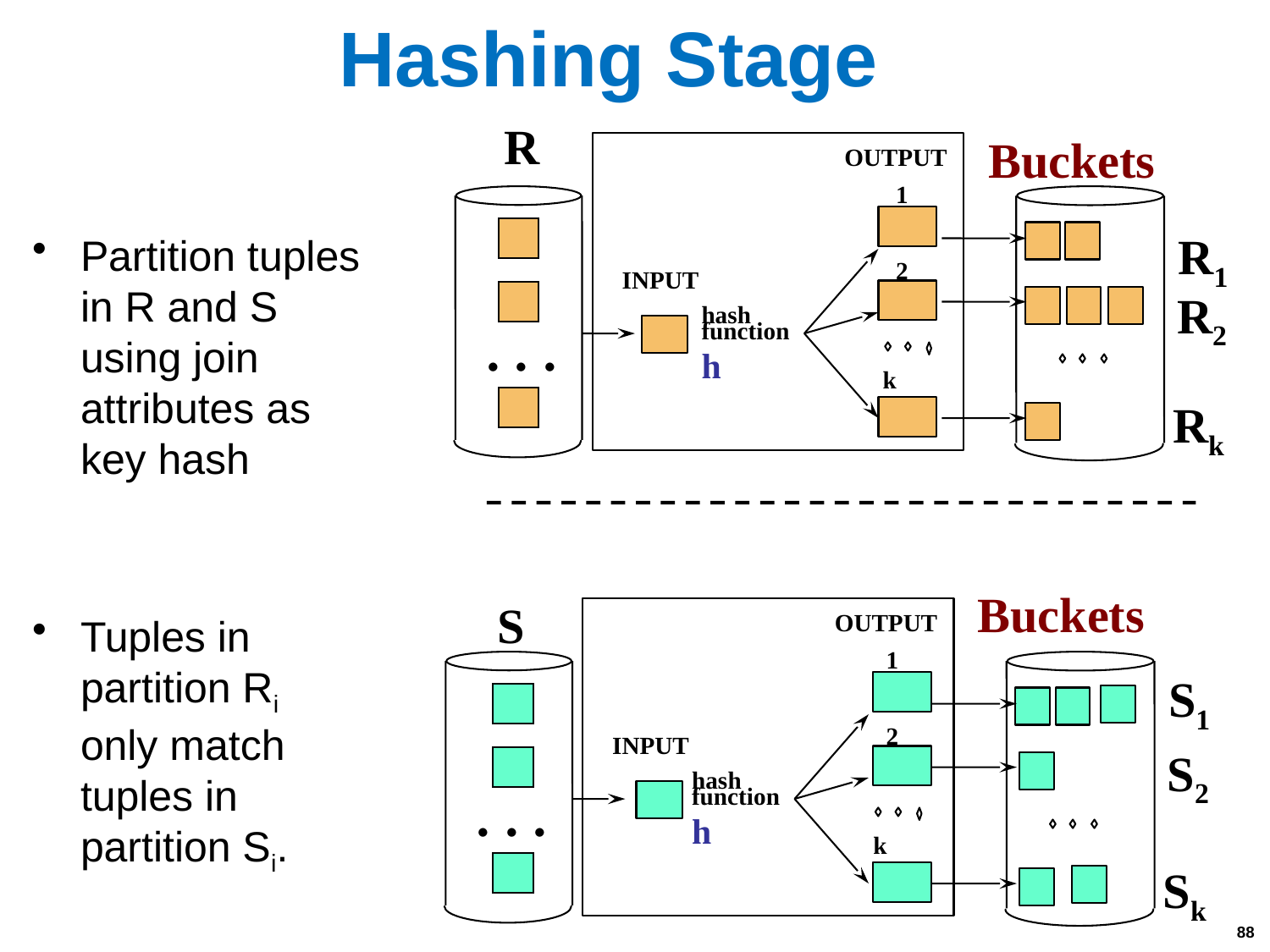

# Hashing Stage
R
Buckets

OUTPUT
1

R1
Partition tuples in R and S using join attributes as key hash

Tuples in partition Ri only match tuples in partition Si.

2

INPUT
R2

hash
function
h

. . .

k

Rk

S

Buckets

OUTPUT
1

S1

2

INPUT
S2

hash
function
h

. . .

k

Sk

88